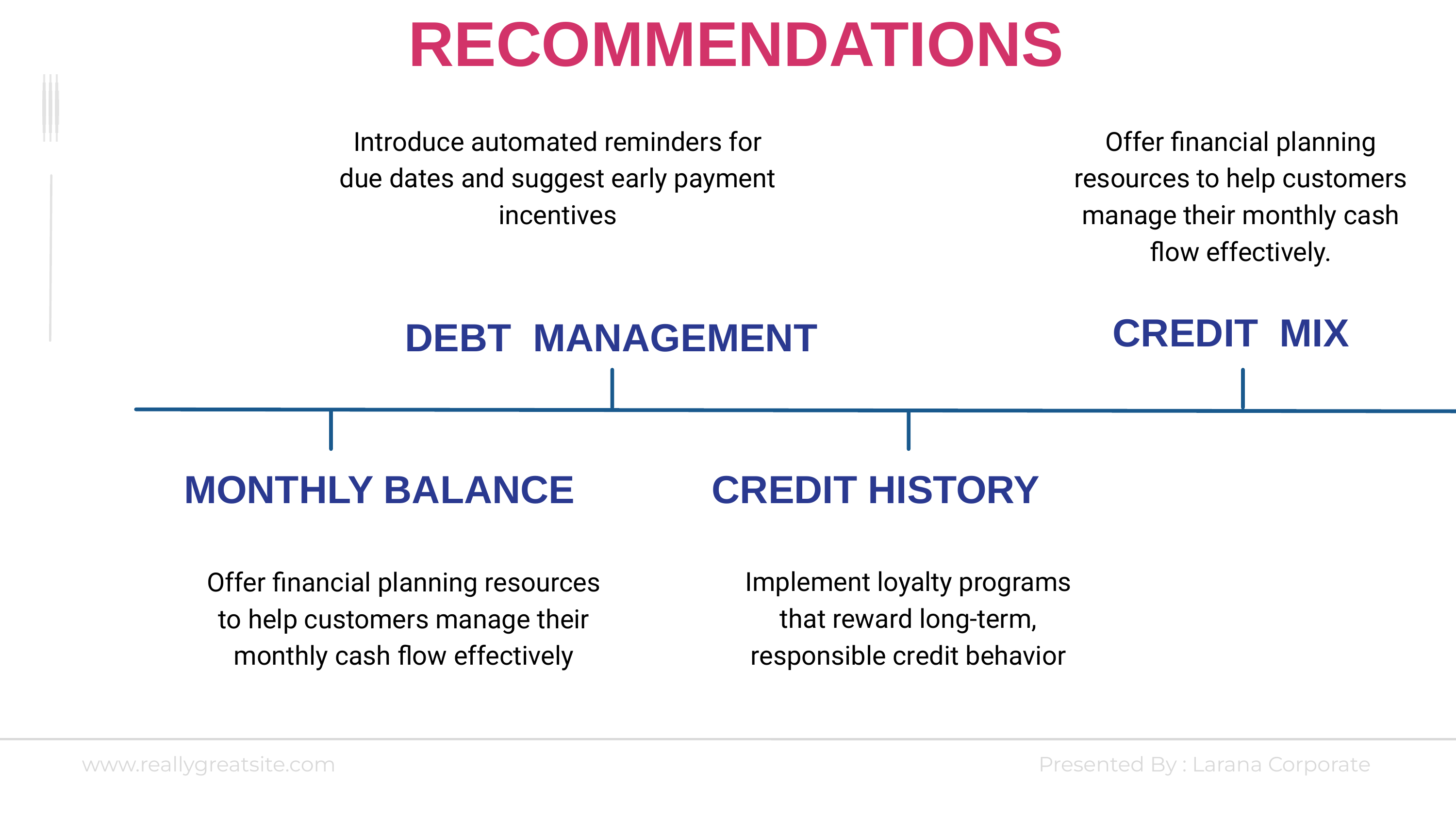

RECOMMENDATIONS

Introduce automated reminders for due dates and suggest early payment incentives
Offer financial planning resources to help customers manage their monthly cash flow effectively.

CREDIT  MIX
DEBT  MANAGEMENT

MONTHLY BALANCE
CREDIT HISTORY
Implement loyalty programs that reward long-term, responsible credit behavior
Offer financial planning resources to help customers manage their monthly cash flow effectively

www.reallygreatsite.com
Presented By : Larana Corporate